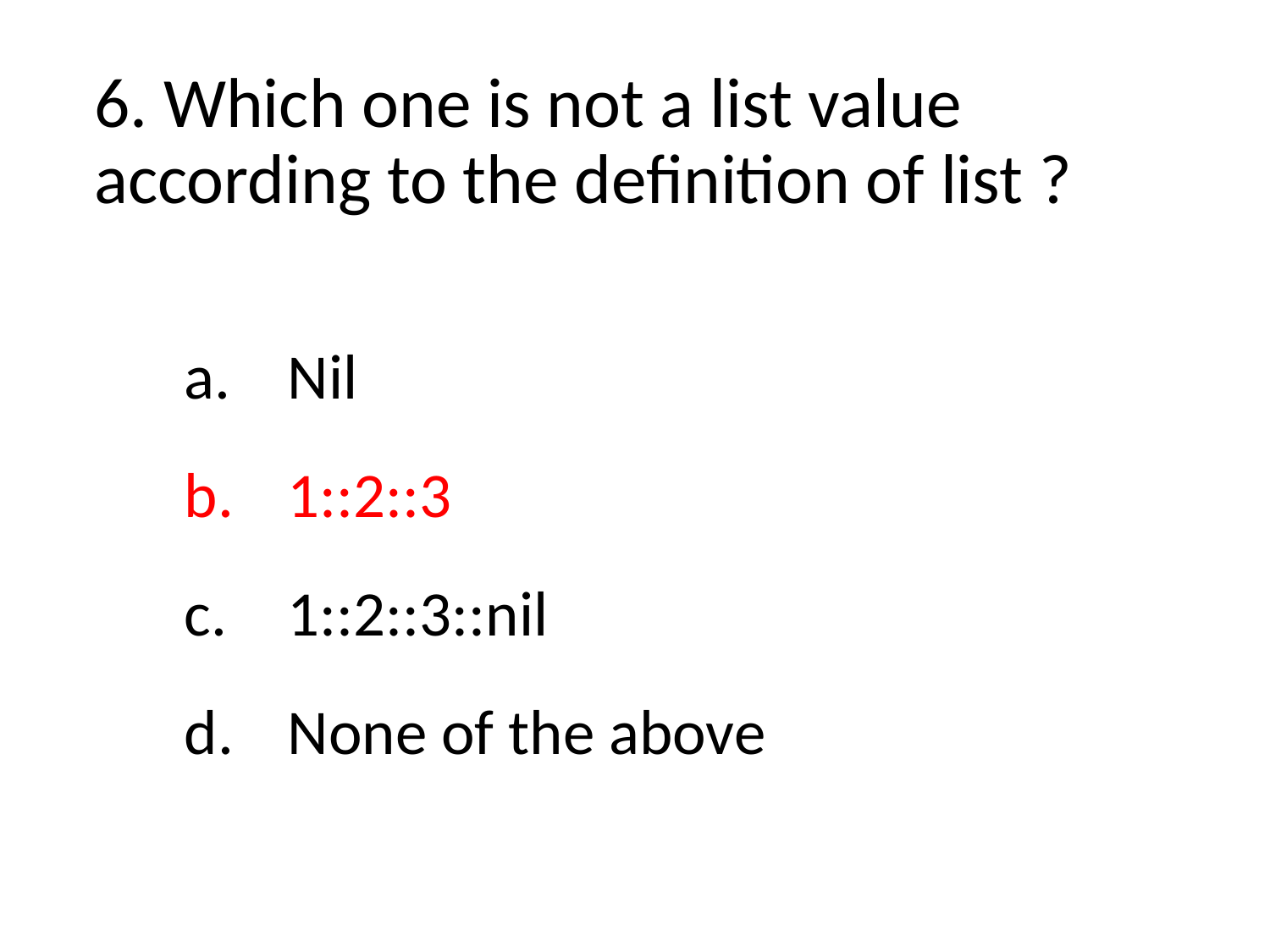

# 6. Which one is not a list value according to the definition of list ?
Nil
1::2::3
1::2::3::nil
None of the above